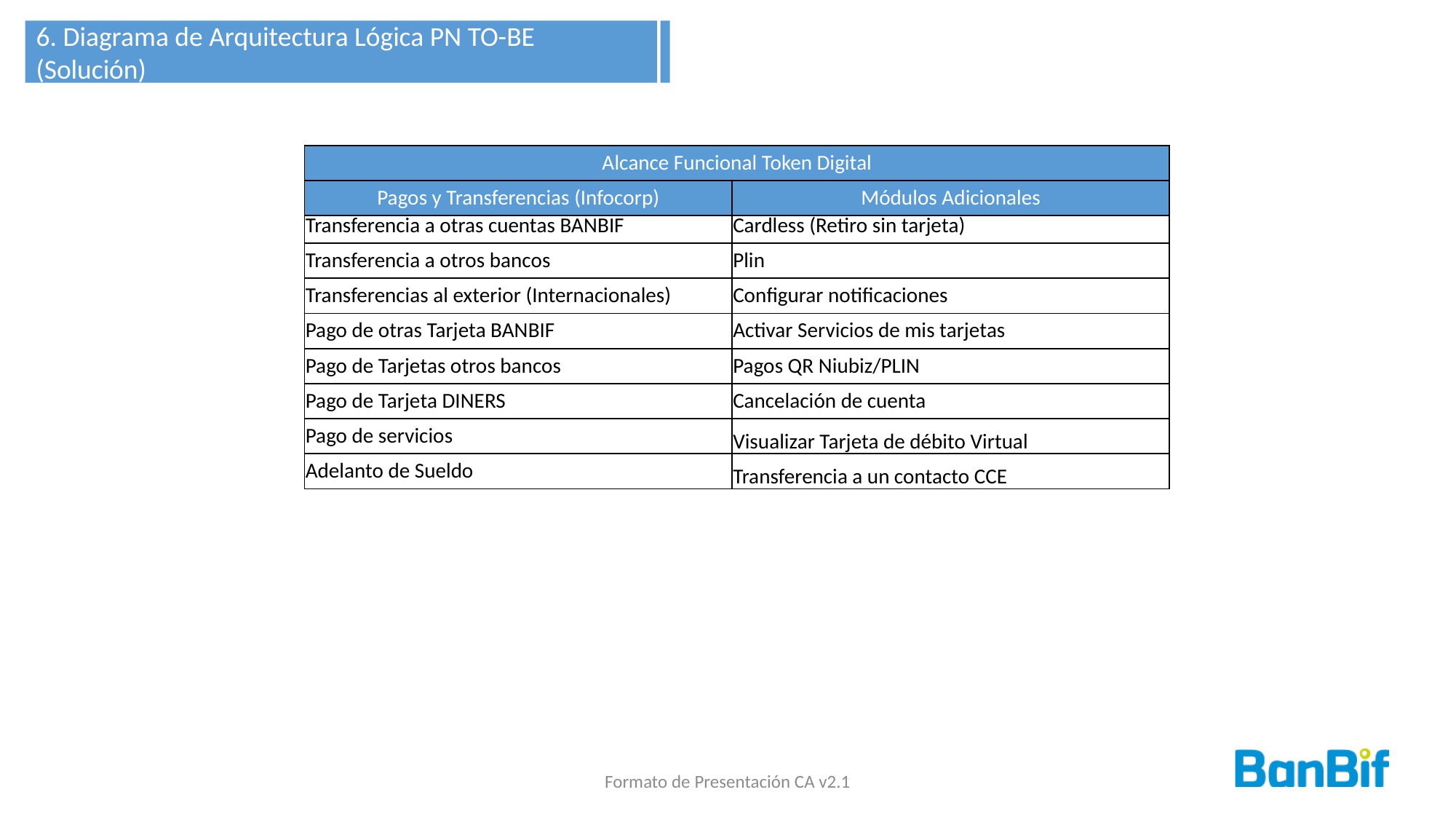

6. Diagrama de Arquitectura Lógica PN TO-BE (Solución)
| Alcance Funcional Token Digital |  |
| --- | --- |
| Pagos y Transferencias (Infocorp) | Módulos Adicionales |
| Transferencia a otras cuentas BANBIF | Cardless (Retiro sin tarjeta) |
| Transferencia a otros bancos | Plin |
| Transferencias al exterior (Internacionales) | Configurar notificaciones |
| Pago de otras Tarjeta BANBIF | Activar Servicios de mis tarjetas |
| Pago de Tarjetas otros bancos | Pagos QR Niubiz/PLIN |
| Pago de Tarjeta DINERS | Cancelación de cuenta |
| Pago de servicios | Visualizar Tarjeta de débito Virtual |
| Adelanto de Sueldo | Transferencia a un contacto CCE |
Formato de Presentación CA v2.1